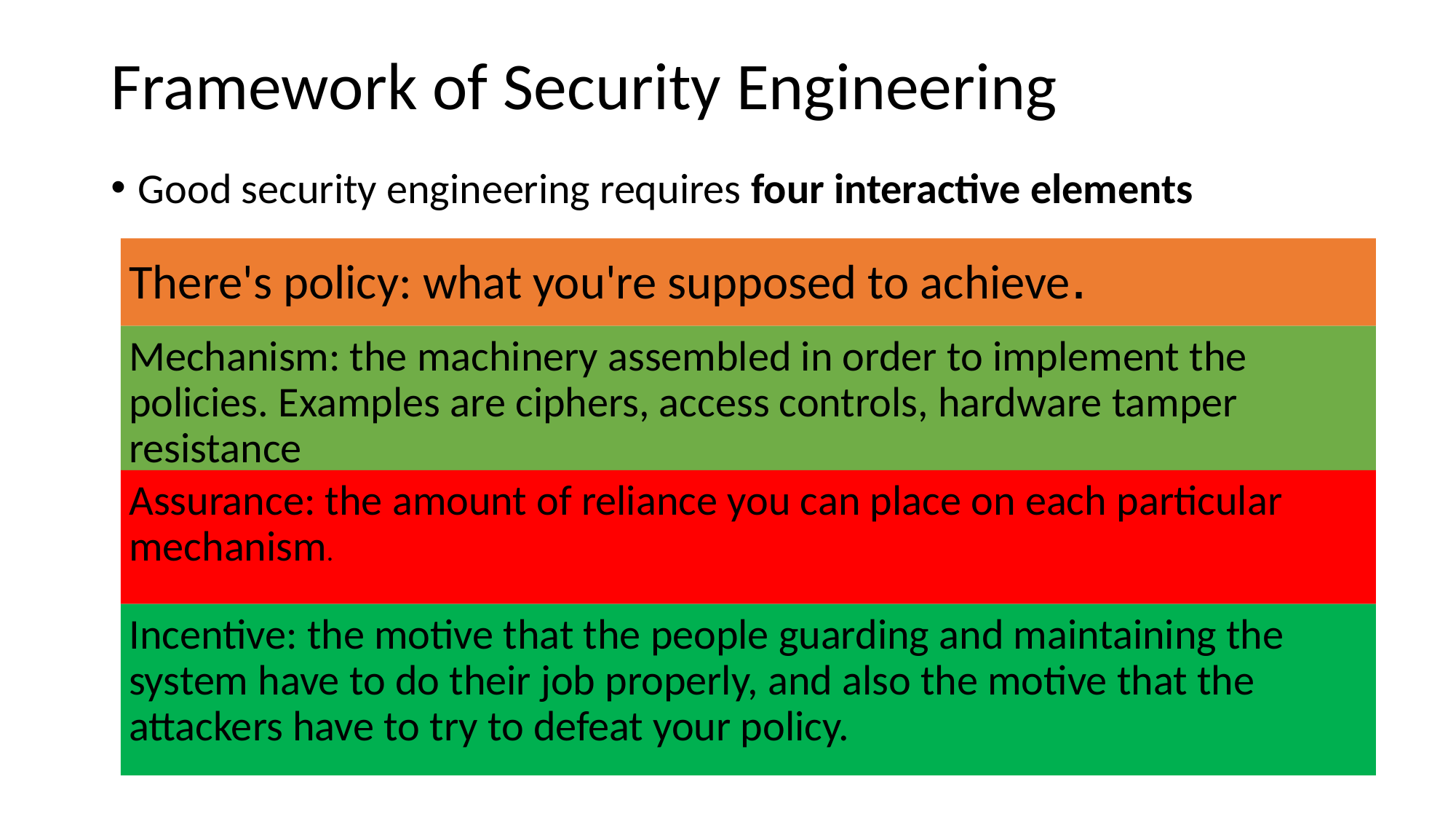

# Framework of Security Engineering
Good security engineering requires four interactive elements

There's policy: what you're supposed to achieve.
Mechanism: the machinery assembled in order to implement the policies. Examples are ciphers, access controls, hardware tamper resistance
Assurance: the amount of reliance you can place on each particular mechanism.
Incentive: the motive that the people guarding and maintaining the system have to do their job properly, and also the motive that the attackers have to try to defeat your policy.